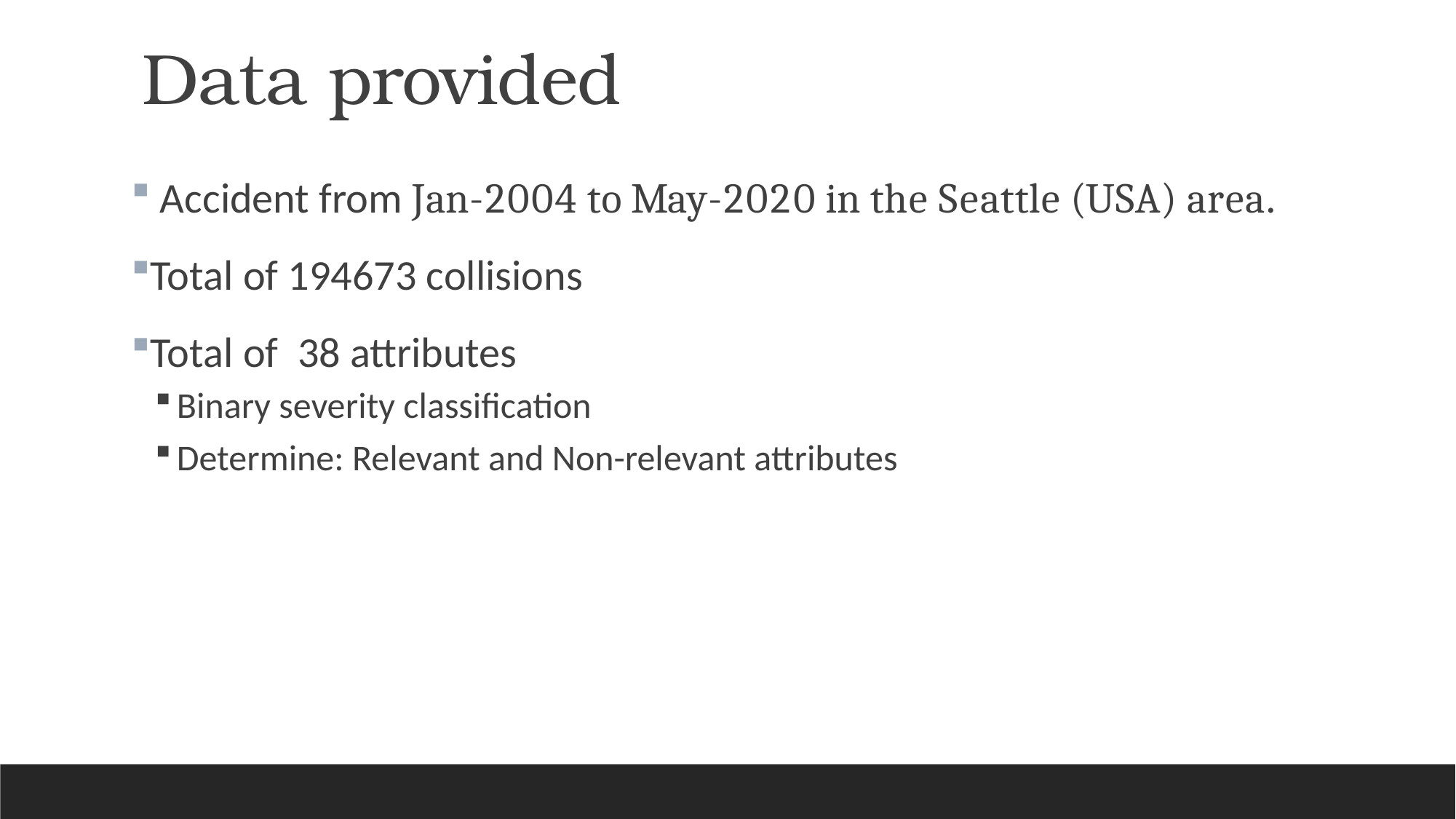

# Data provided
 Accident from Jan-2004 to May-2020 in the Seattle (USA) area.
Total of 194673 collisions
Total of  38 attributes
Binary severity classification
Determine: Relevant and Non-relevant attributes